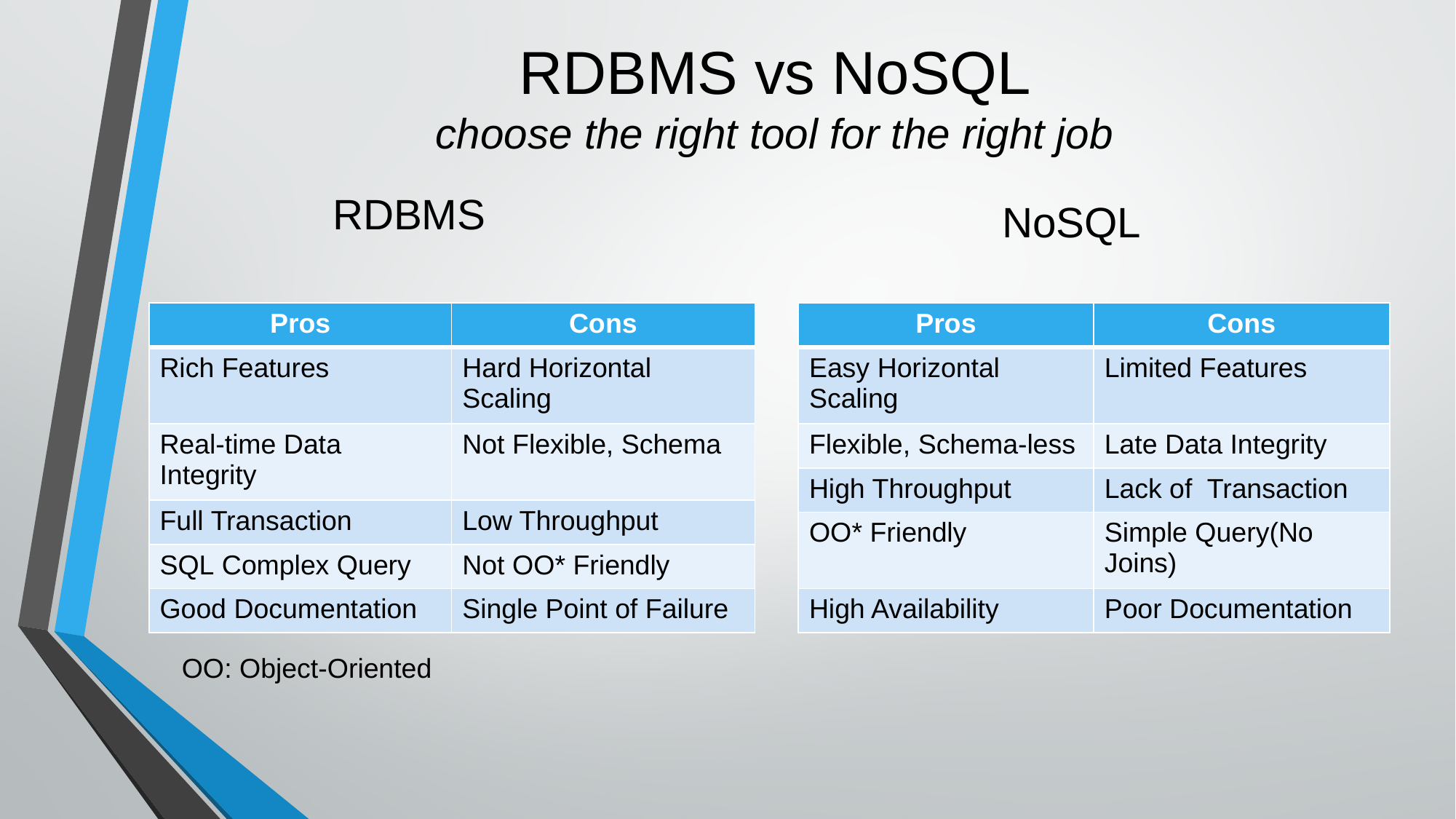

# RDBMS vs NoSQL choose the right tool for the right job
RDBMS
NoSQL
| Pros | Cons |
| --- | --- |
| Rich Features | Hard Horizontal Scaling |
| Real-time Data Integrity | Not Flexible, Schema |
| Full Transaction | Low Throughput |
| SQL Complex Query | Not OO\* Friendly |
| Good Documentation | Single Point of Failure |
| Pros | Cons |
| --- | --- |
| Easy Horizontal Scaling | Limited Features |
| Flexible, Schema-less | Late Data Integrity |
| High Throughput | Lack of Transaction |
| OO\* Friendly | Simple Query(No Joins) |
| High Availability | Poor Documentation |
OO: Object-Oriented